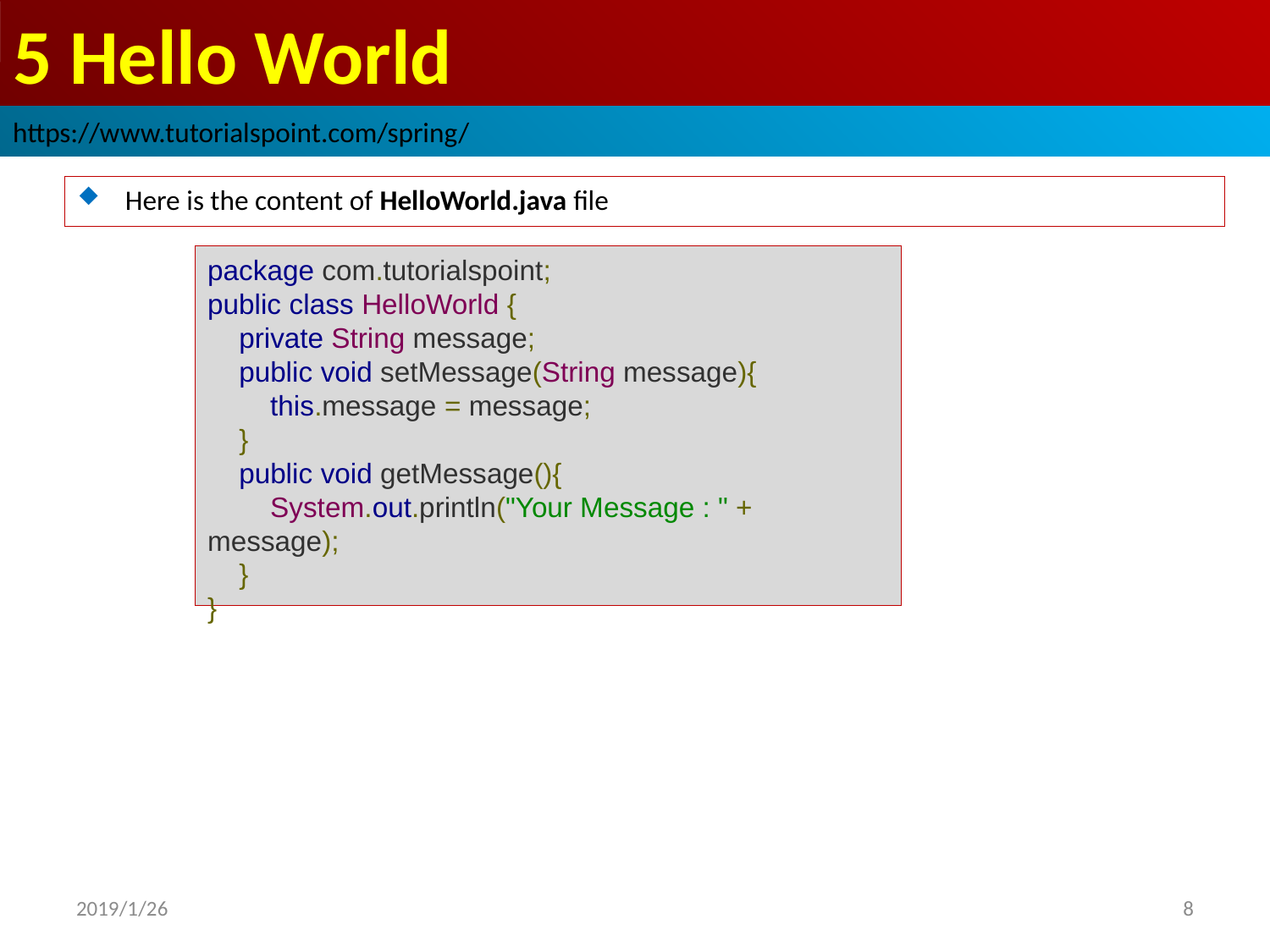

# 5 Hello World

https://www.tutorialspoint.com/spring/
Here is the content of HelloWorld.java file
package com.tutorialspoint;
public class HelloWorld {
    private String message;
    public void setMessage(String message){
        this.message = message;
    }
    public void getMessage(){
        System.out.println("Your Message : " + message);
    }
}
2019/1/26
8